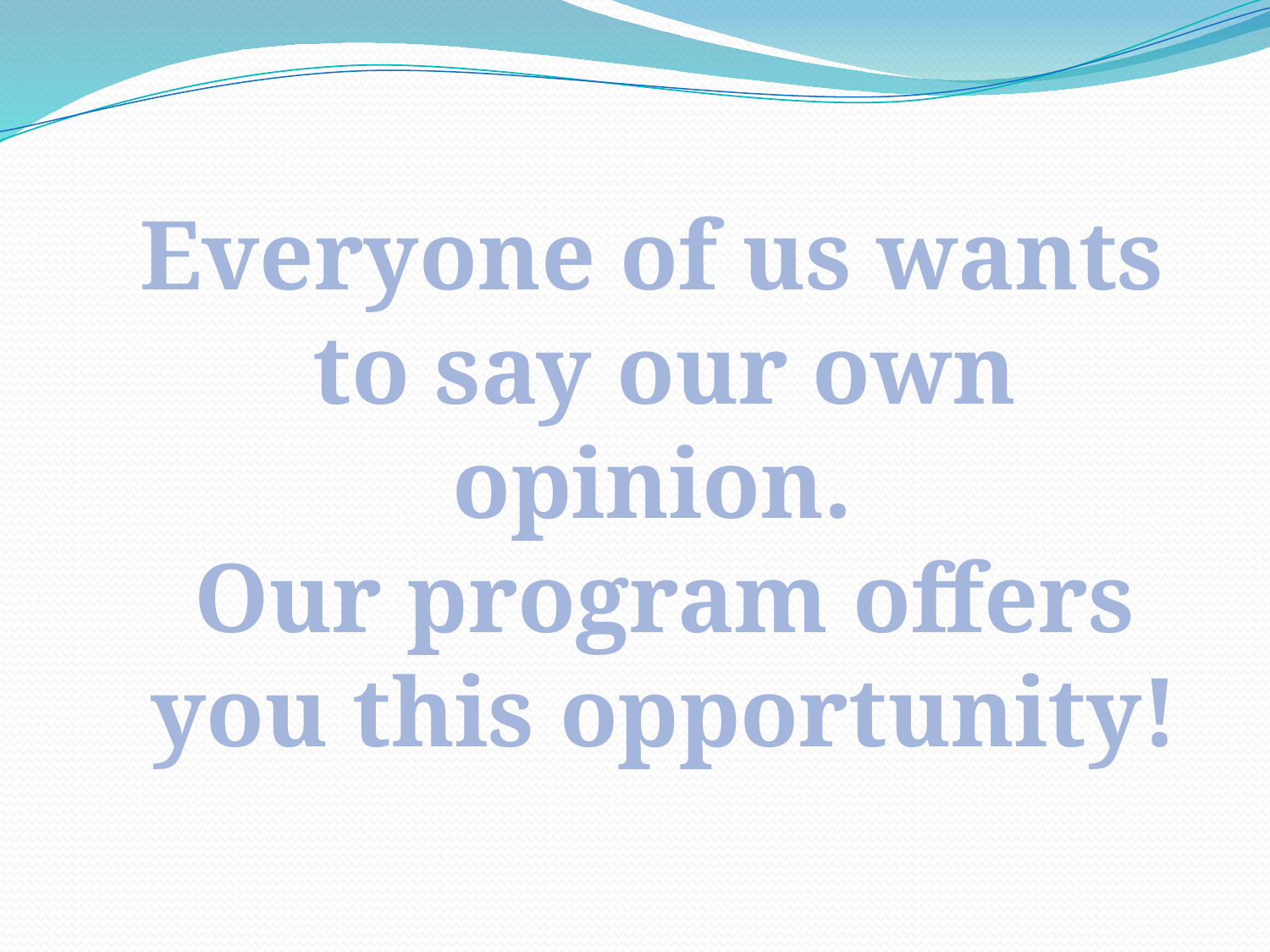

Everyone of us wants
to say our own opinion.
Our program offers you this opportunity!